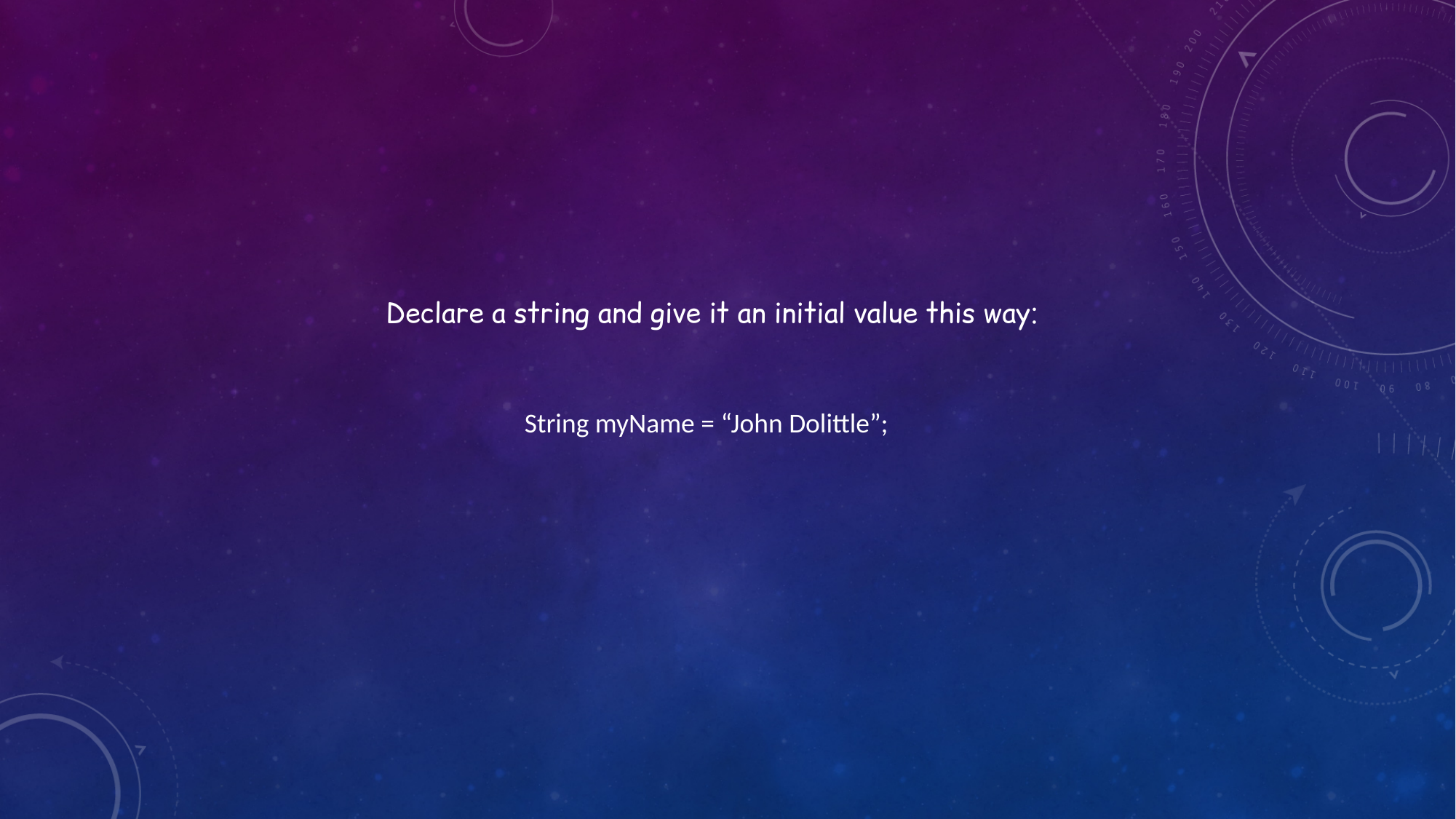

Declare a string and give it an initial value this way:
String myName = “John Dolittle”;